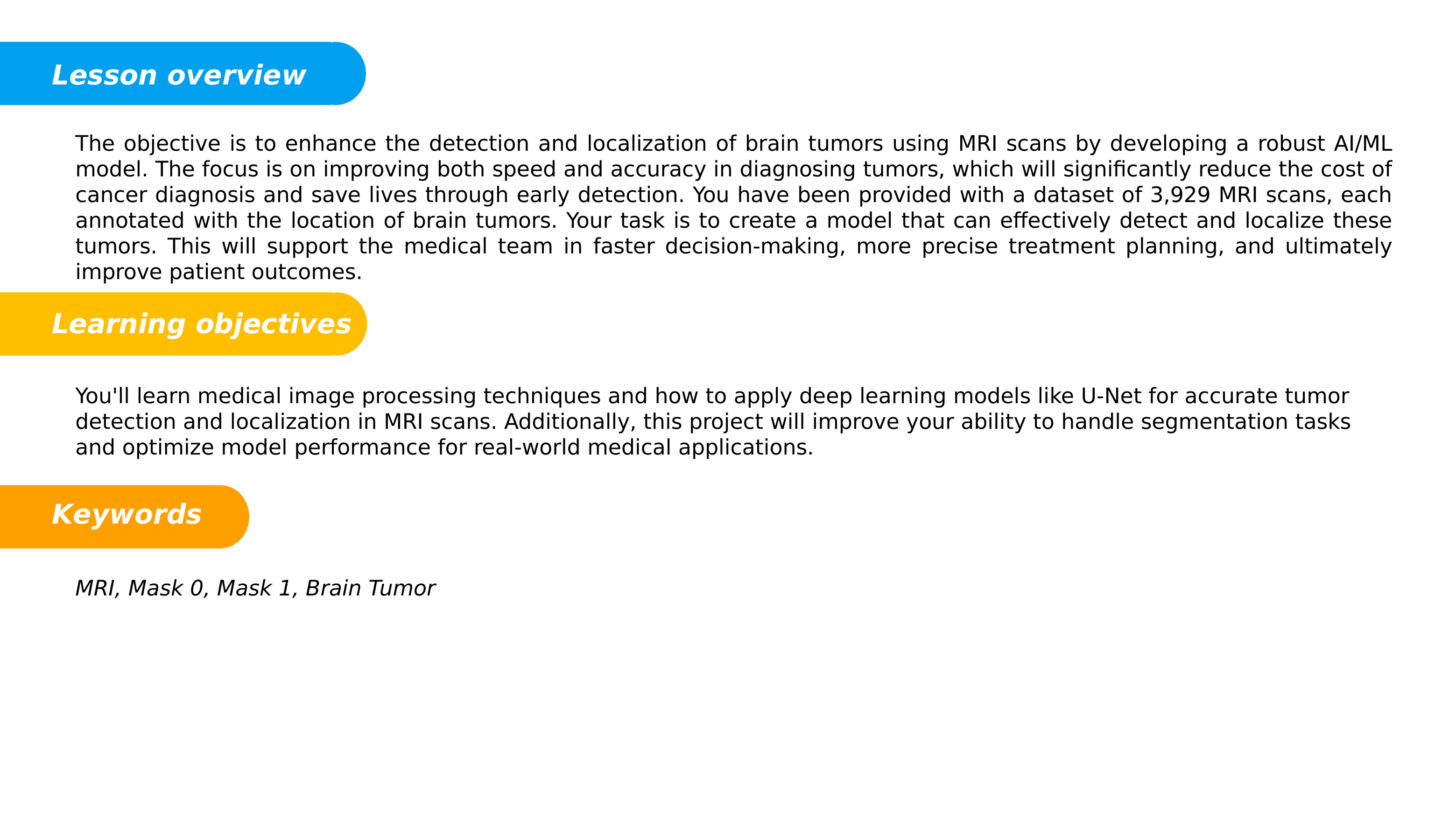

Lesson overview
The objective is to enhance the detection and localization of brain tumors using MRI scans by developing a robust AI/ML model. The focus is on improving both speed and accuracy in diagnosing tumors, which will significantly reduce the cost of cancer diagnosis and save lives through early detection. You have been provided with a dataset of 3,929 MRI scans, each annotated with the location of brain tumors. Your task is to create a model that can effectively detect and localize these tumors. This will support the medical team in faster decision-making, more precise treatment planning, and ultimately improve patient outcomes.

Learning objectives
You'll learn medical image processing techniques and how to apply deep learning models like U-Net for accurate tumor detection and localization in MRI scans. Additionally, this project will improve your ability to handle segmentation tasks and optimize model performance for real-world medical applications.

Keywords
MRI, Mask 0, Mask 1, Brain Tumor